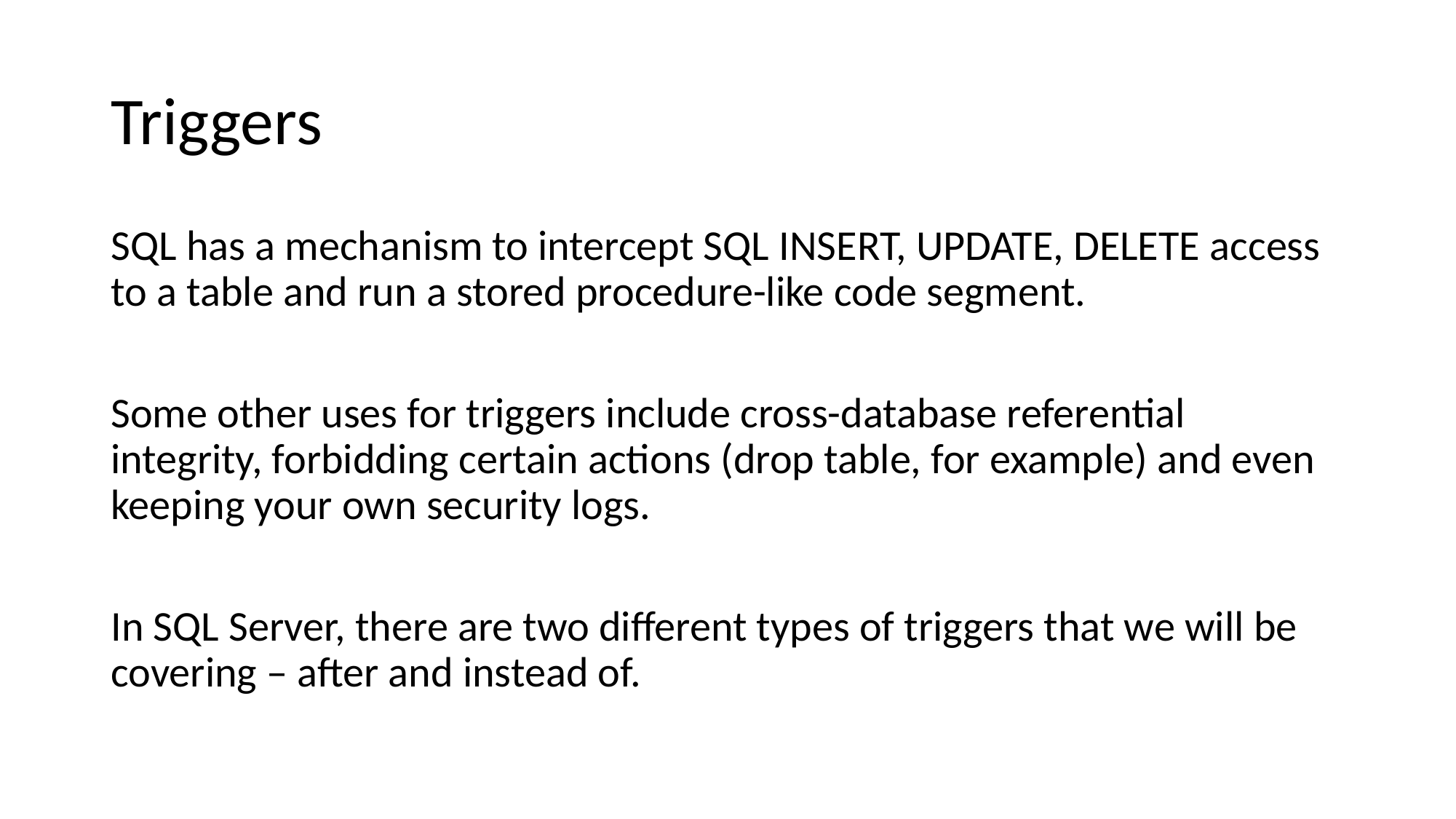

# Triggers
SQL has a mechanism to intercept SQL INSERT, UPDATE, DELETE access to a table and run a stored procedure-like code segment.

Some other uses for triggers include cross-database referential integrity, forbidding certain actions (drop table, for example) and even keeping your own security logs.

In SQL Server, there are two different types of triggers that we will be covering – after and instead of.